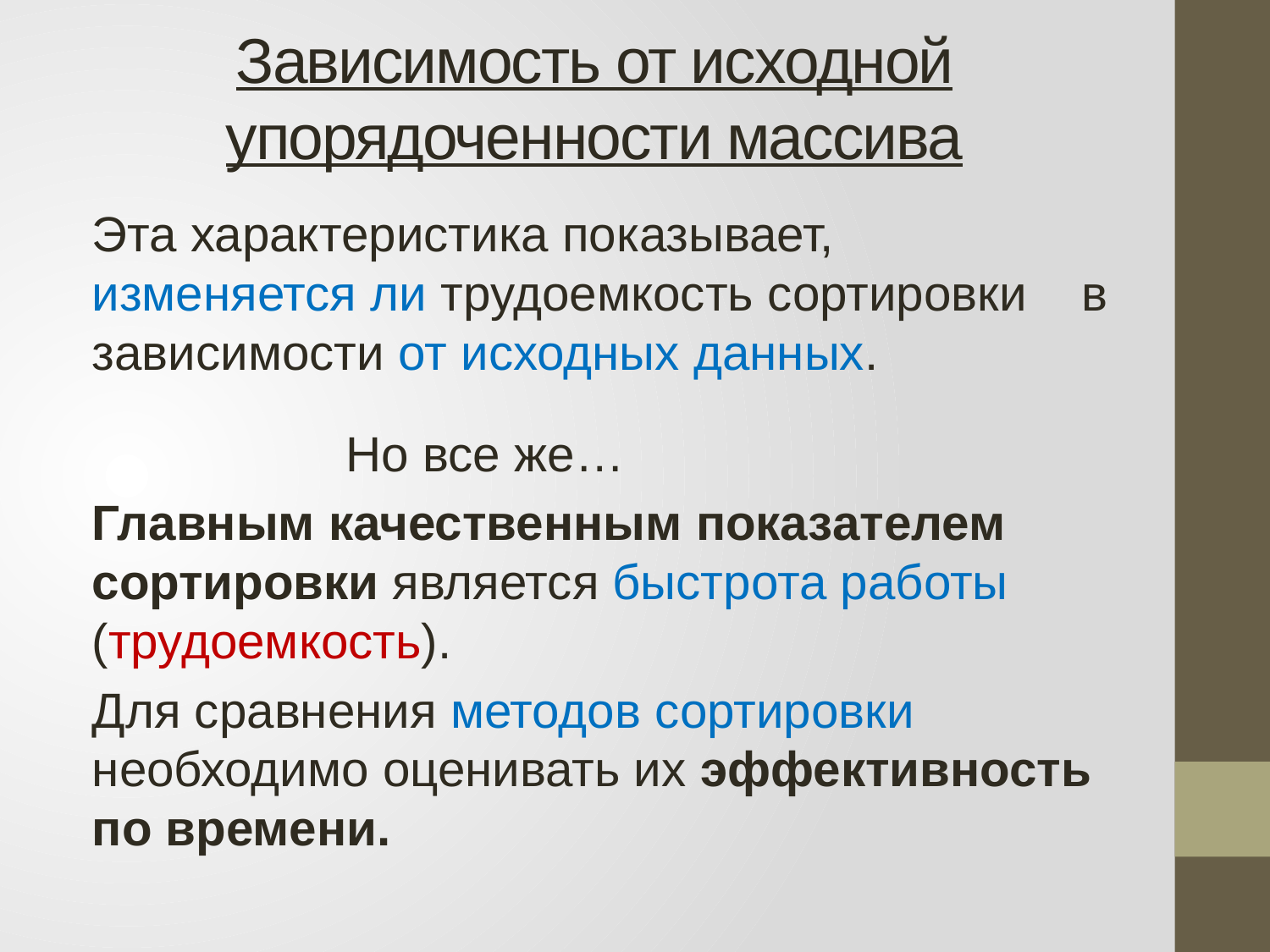

# Зависимость от исходной упорядоченности массива
Эта характеристика показывает, изменяется ли трудоемкость сортировки    в зависимости от исходных данных.
		Но все же…
Главным качественным показателем сортировки является быстрота работы (трудоемкость).
Для сравнения методов сортировки необходимо оценивать их эффективность по времени.